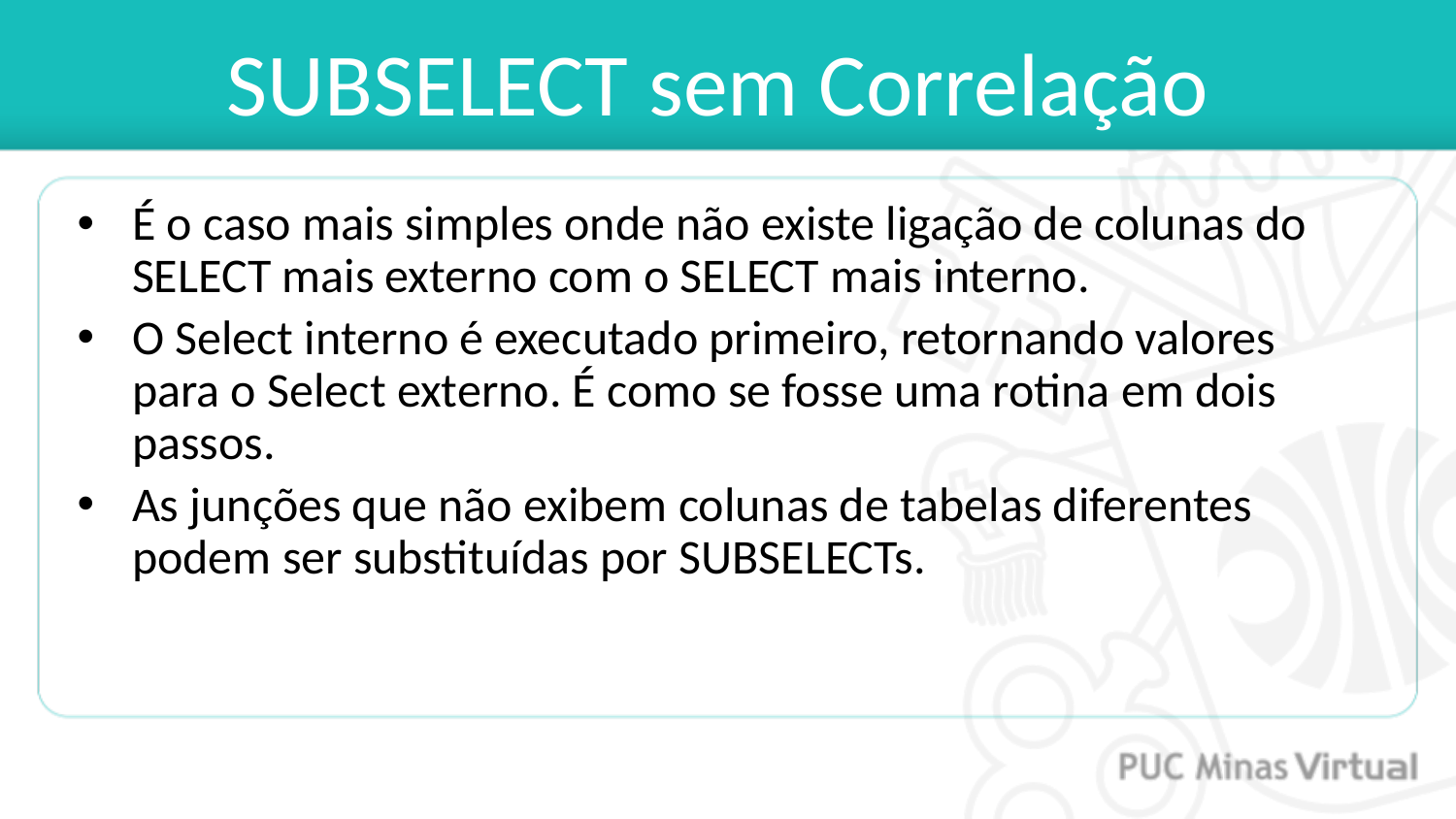

# SUBSELECT sem Correlação
É o caso mais simples onde não existe ligação de colunas do SELECT mais externo com o SELECT mais interno.
O Select interno é executado primeiro, retornando valores para o Select externo. É como se fosse uma rotina em dois passos.
As junções que não exibem colunas de tabelas diferentes podem ser substituídas por SUBSELECTs.